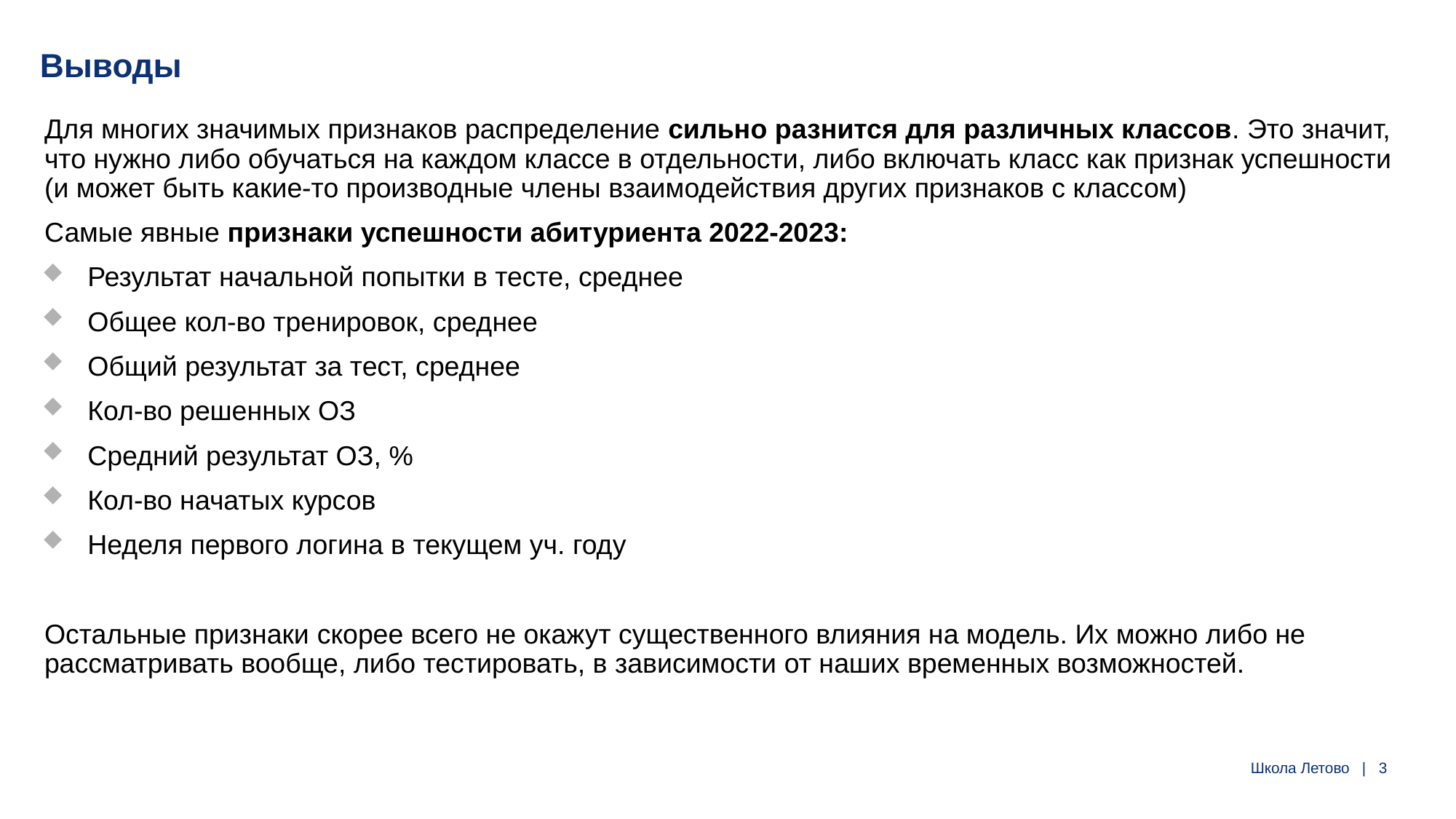

# Выводы
Для многих значимых признаков распределение сильно разнится для различных классов. Это значит, что нужно либо обучаться на каждом классе в отдельности, либо включать класс как признак успешности (и может быть какие-то производные члены взаимодействия других признаков с классом)
Самые явные признаки успешности абитуриента 2022-2023:
Результат начальной попытки в тесте, среднее
Общее кол-во тренировок, среднее
Общий результат за тест, среднее
Кол-во решенных ОЗ
Средний результат ОЗ, %
Кол-во начатых курсов
Неделя первого логина в текущем уч. году

Остальные признаки скорее всего не окажут существенного влияния на модель. Их можно либо не рассматривать вообще, либо тестировать, в зависимости от наших временных возможностей.